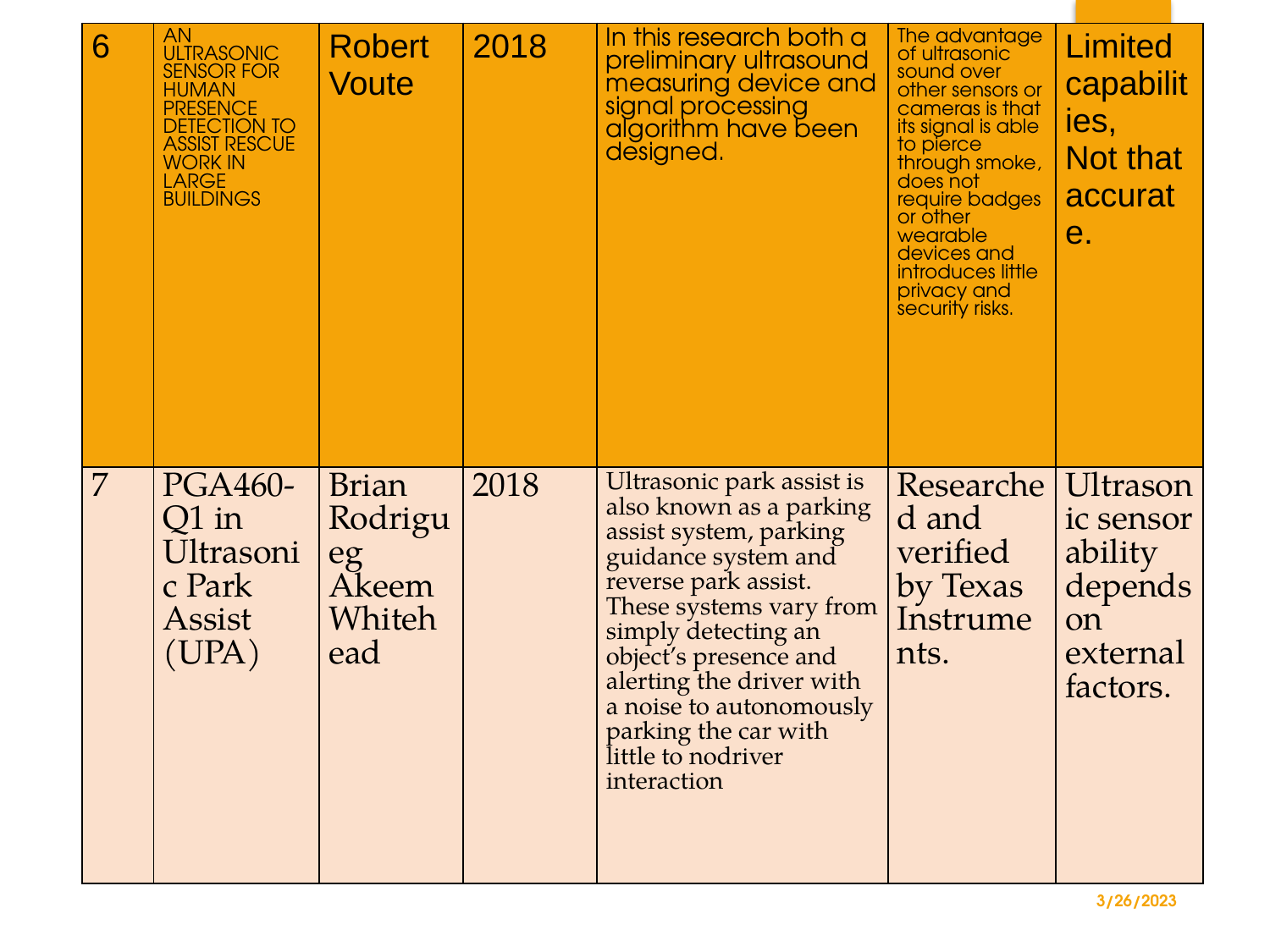

| 6 | AN ULTRASONIC SENSOR FOR HUMAN PRESENCE DETECTION TO ASSIST RESCUE WORK IN LARGE BUILDINGS | Robert Voute | 2018 | In this research both a preliminary ultrasound measuring device and signal processing algorithm have been designed. | The advantage of ultrasonic sound over other sensors or cameras is that its signal is able to pierce through smoke, does not require badges or other wearable devices and introduces little privacy and security risks. | Limited capabilities, Not that accurate. |
| --- | --- | --- | --- | --- | --- | --- |
| 7 | PGA460-Q1 in Ultrasonic Park Assist (UPA) | Brian Rodrigueg Akeem Whitehead | 2018 | Ultrasonic park assist is also known as a parking assist system, parking guidance system and reverse park assist. These systems vary from simply detecting an object’s presence and alerting the driver with a noise to autonomously parking the car with little to nodriver interaction | Researched and verified by Texas Instruments. | Ultrasonic sensor ability depends on external factors. |
3/26/2023